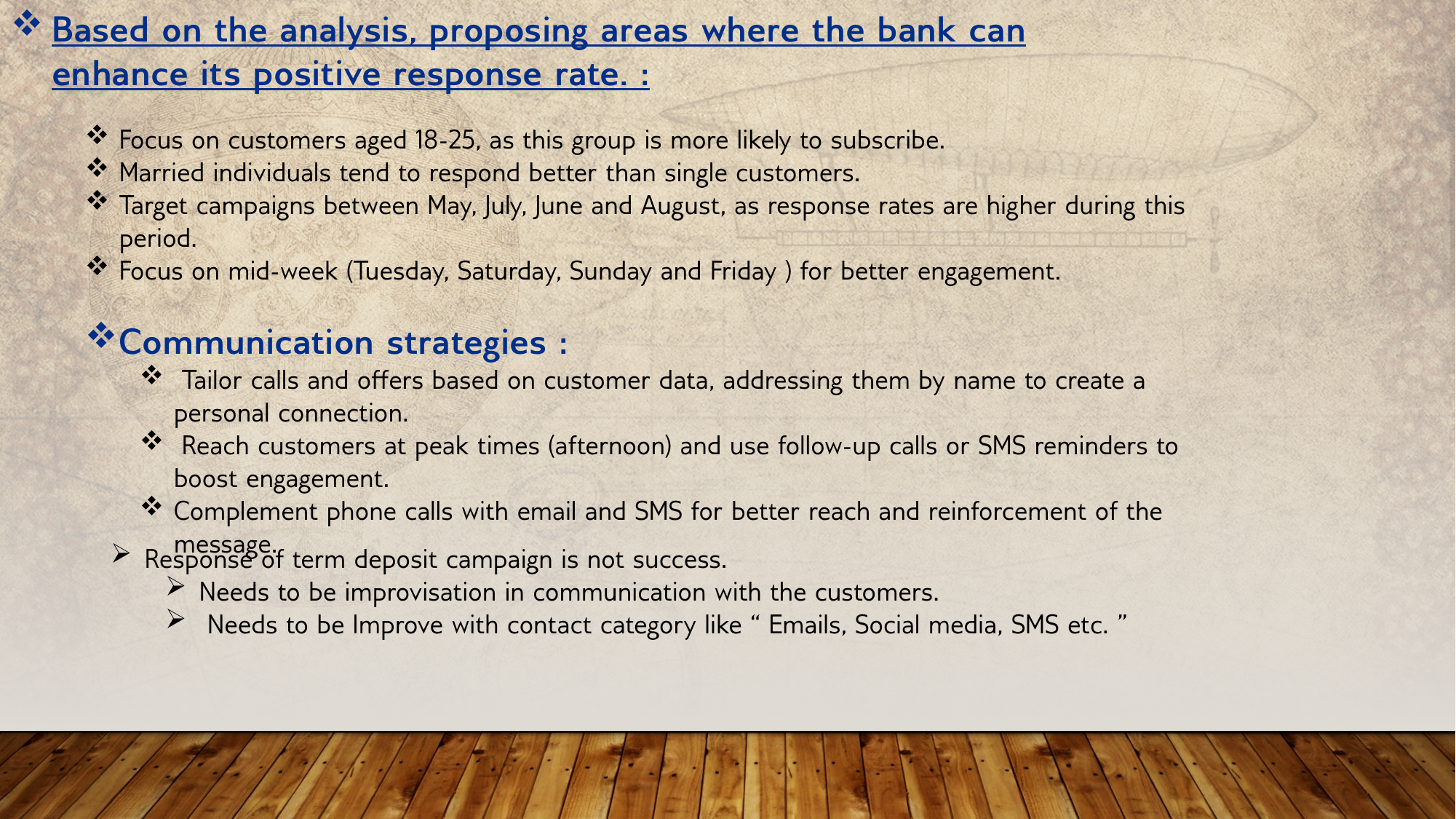

Based on the analysis, proposing areas where the bank can enhance its positive response rate. :
Focus on customers aged 18-25, as this group is more likely to subscribe.
Married individuals tend to respond better than single customers.
Target campaigns between May, July, June and August, as response rates are higher during this period.
Focus on mid-week (Tuesday, Saturday, Sunday and Friday ) for better engagement.

Communication strategies :
 Tailor calls and offers based on customer data, addressing them by name to create a personal connection.
 Reach customers at peak times (afternoon) and use follow-up calls or SMS reminders to boost engagement.
Complement phone calls with email and SMS for better reach and reinforcement of the message.
Response of term deposit campaign is not success.
Needs to be improvisation in communication with the customers.
 Needs to be Improve with contact category like “ Emails, Social media, SMS etc. ”